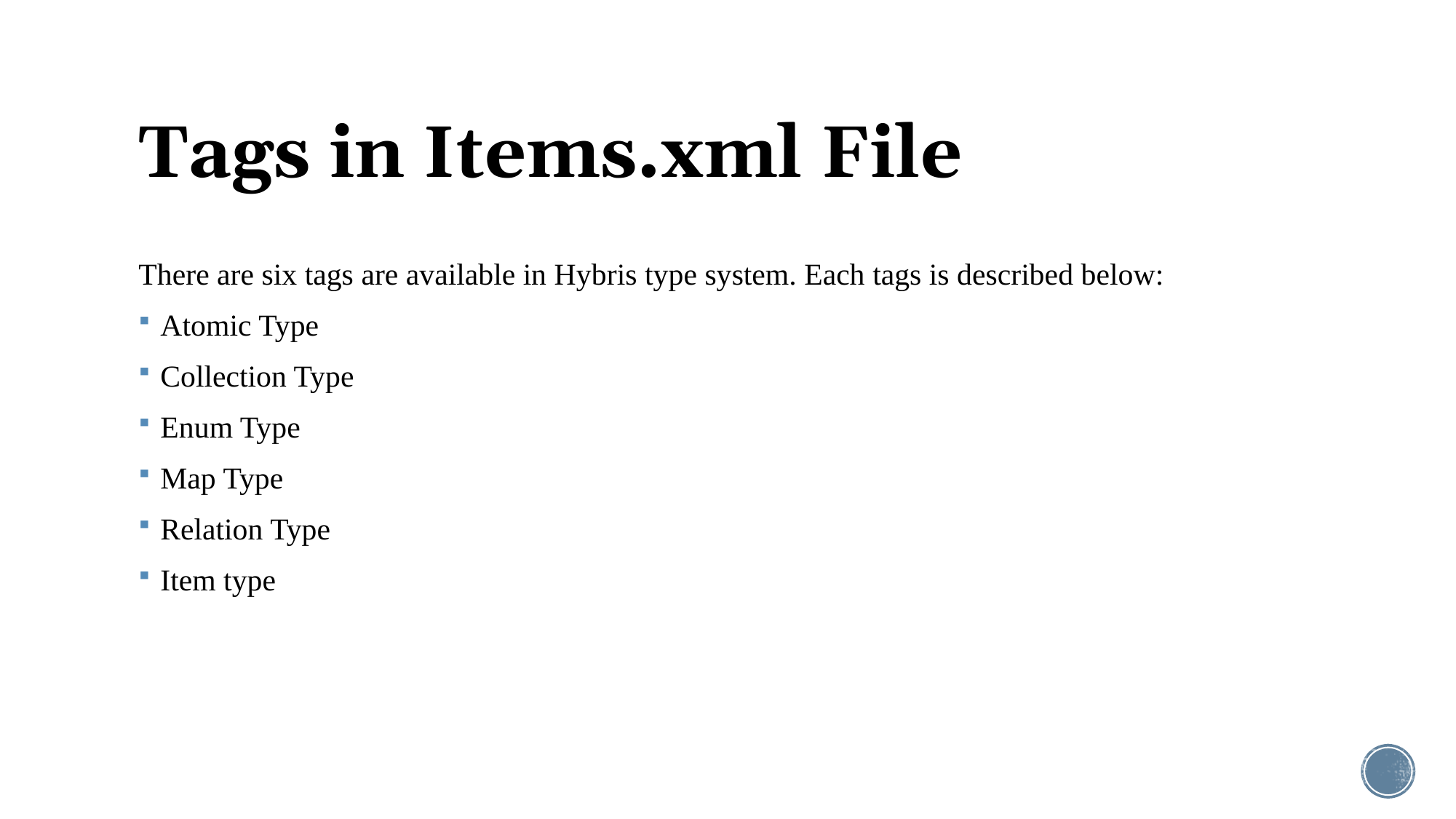

# Tags in Items.xml File
There are six tags are available in Hybris type system. Each tags is described below:
Atomic Type
Collection Type
Enum Type
Map Type
Relation Type
Item type